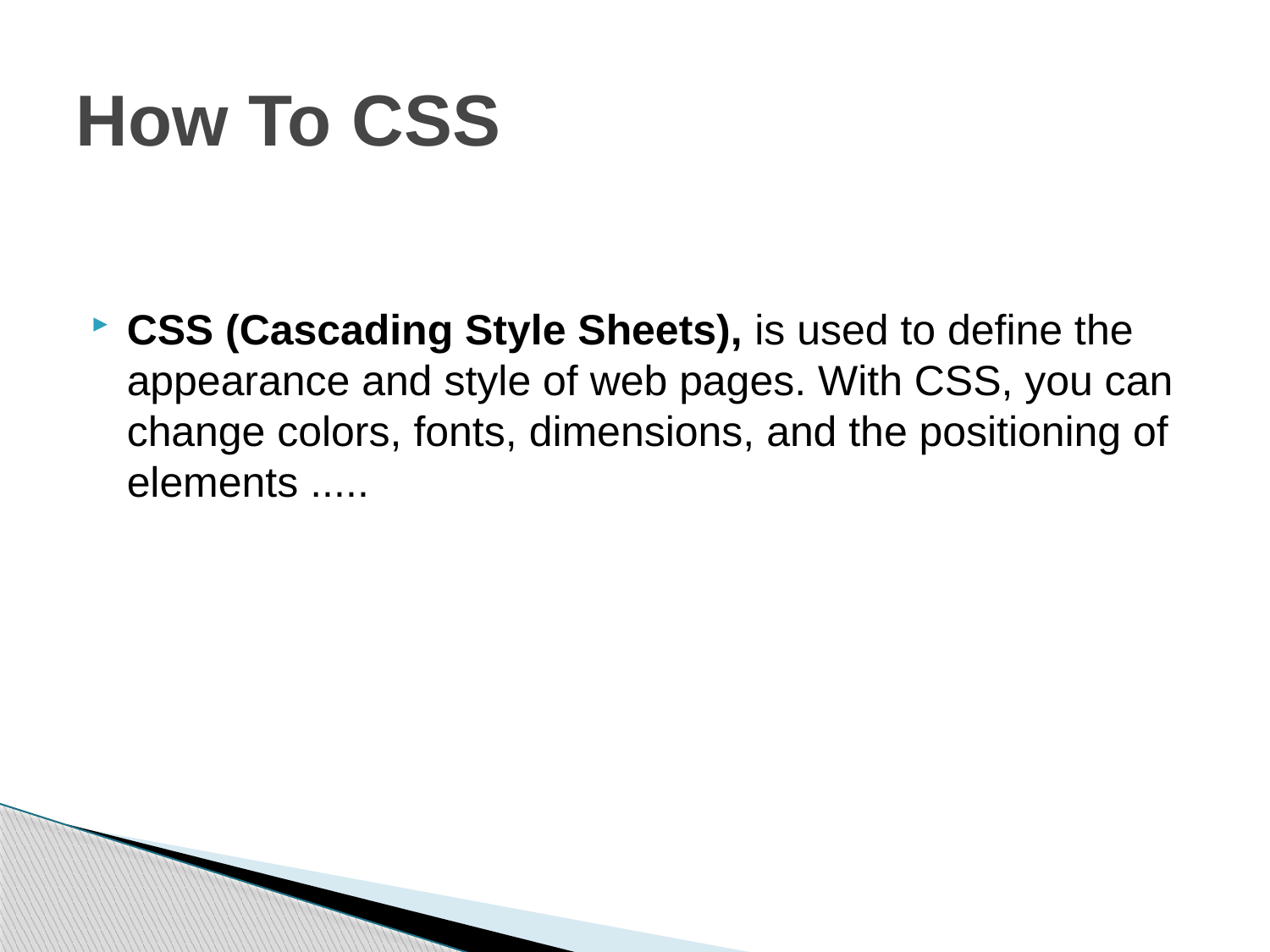

# How To CSS
CSS (Cascading Style Sheets), is used to define the appearance and style of web pages. With CSS, you can change colors, fonts, dimensions, and the positioning of elements .....